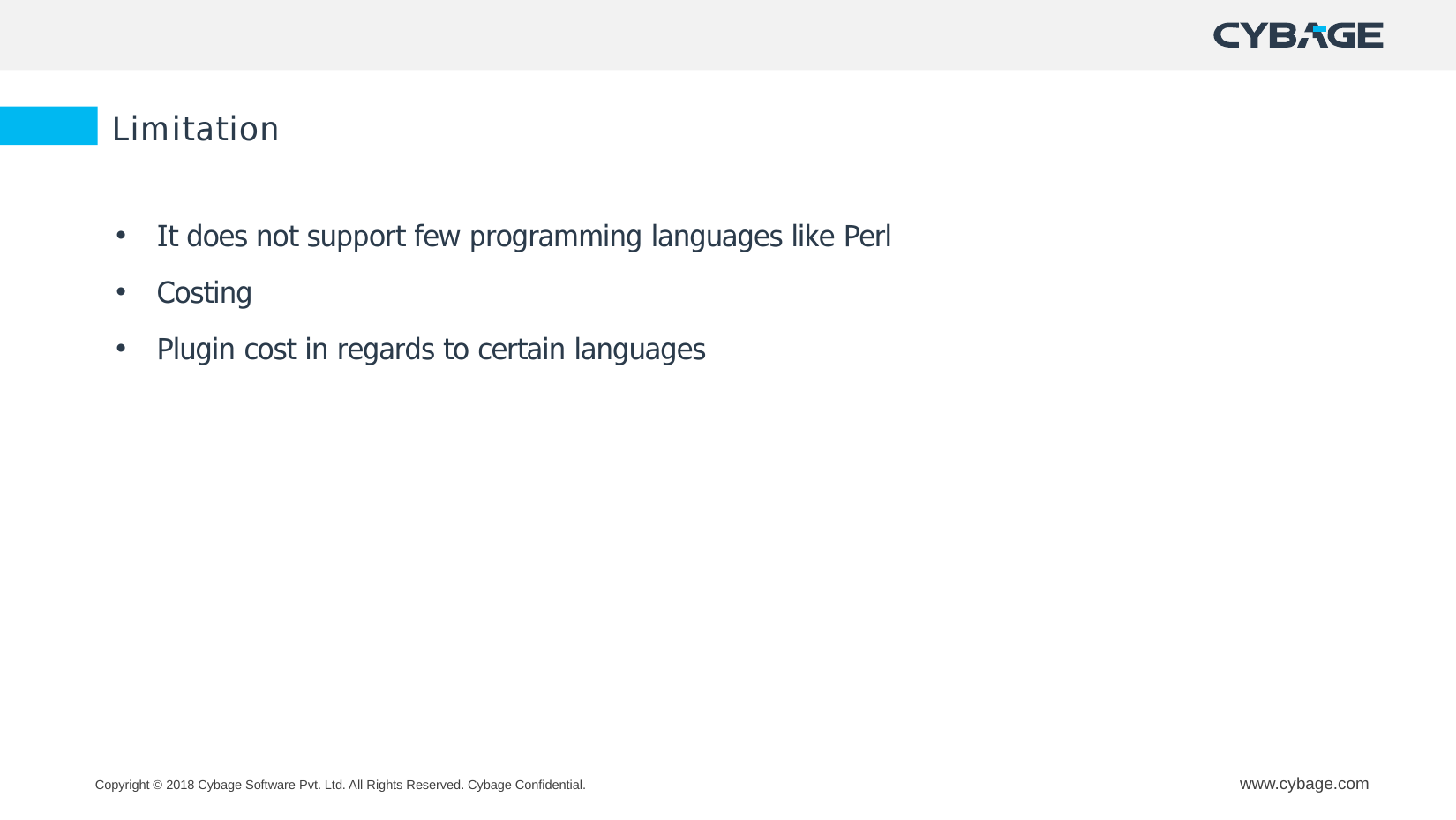

Limitation

It does not support few programming languages like Perl
Costing
Plugin cost in regards to certain languages